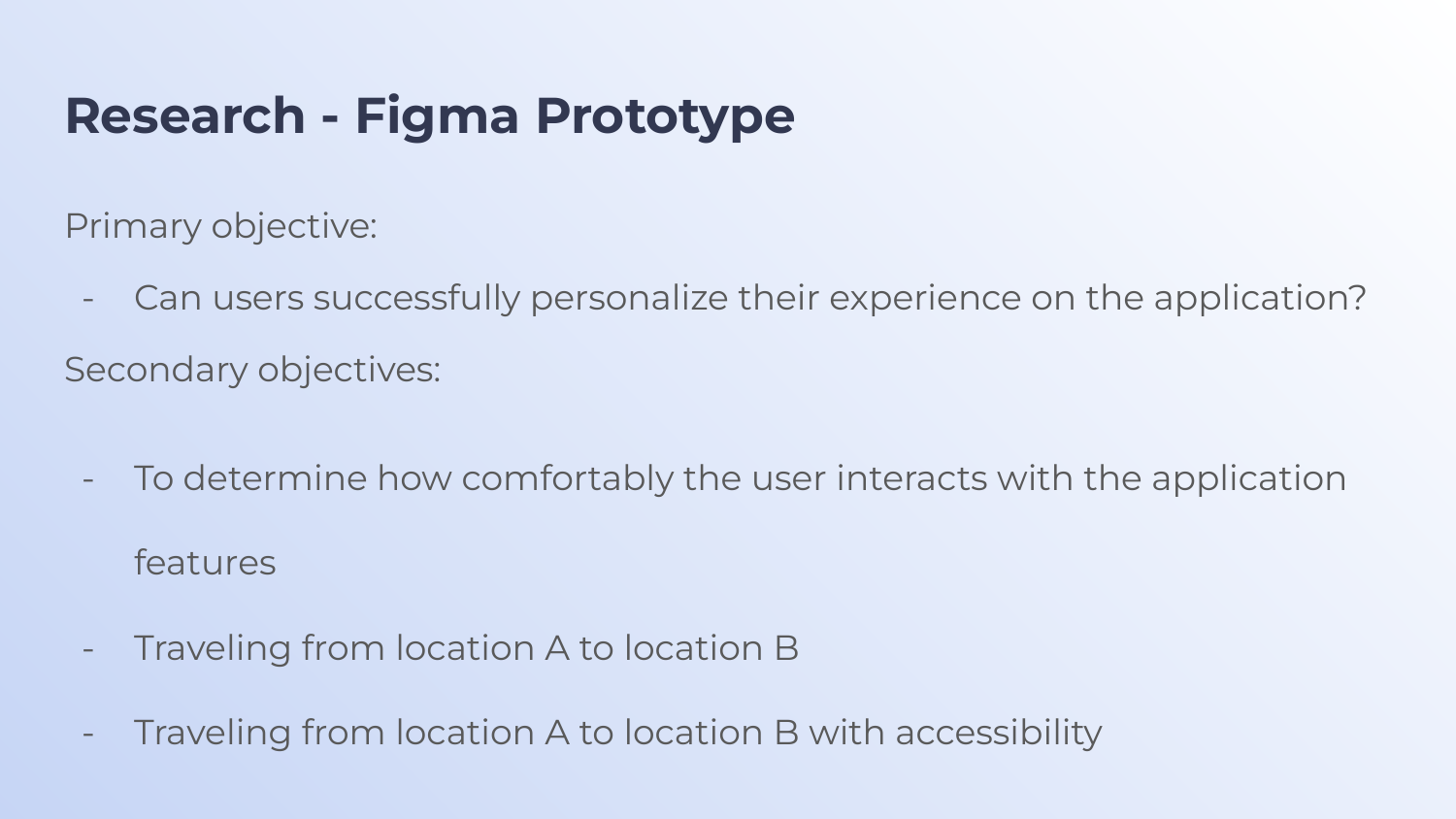

# Research - Figma Prototype
Primary objective:
Can users successfully personalize their experience on the application?
Secondary objectives:
To determine how comfortably the user interacts with the application features
Traveling from location A to location B
Traveling from location A to location B with accessibility